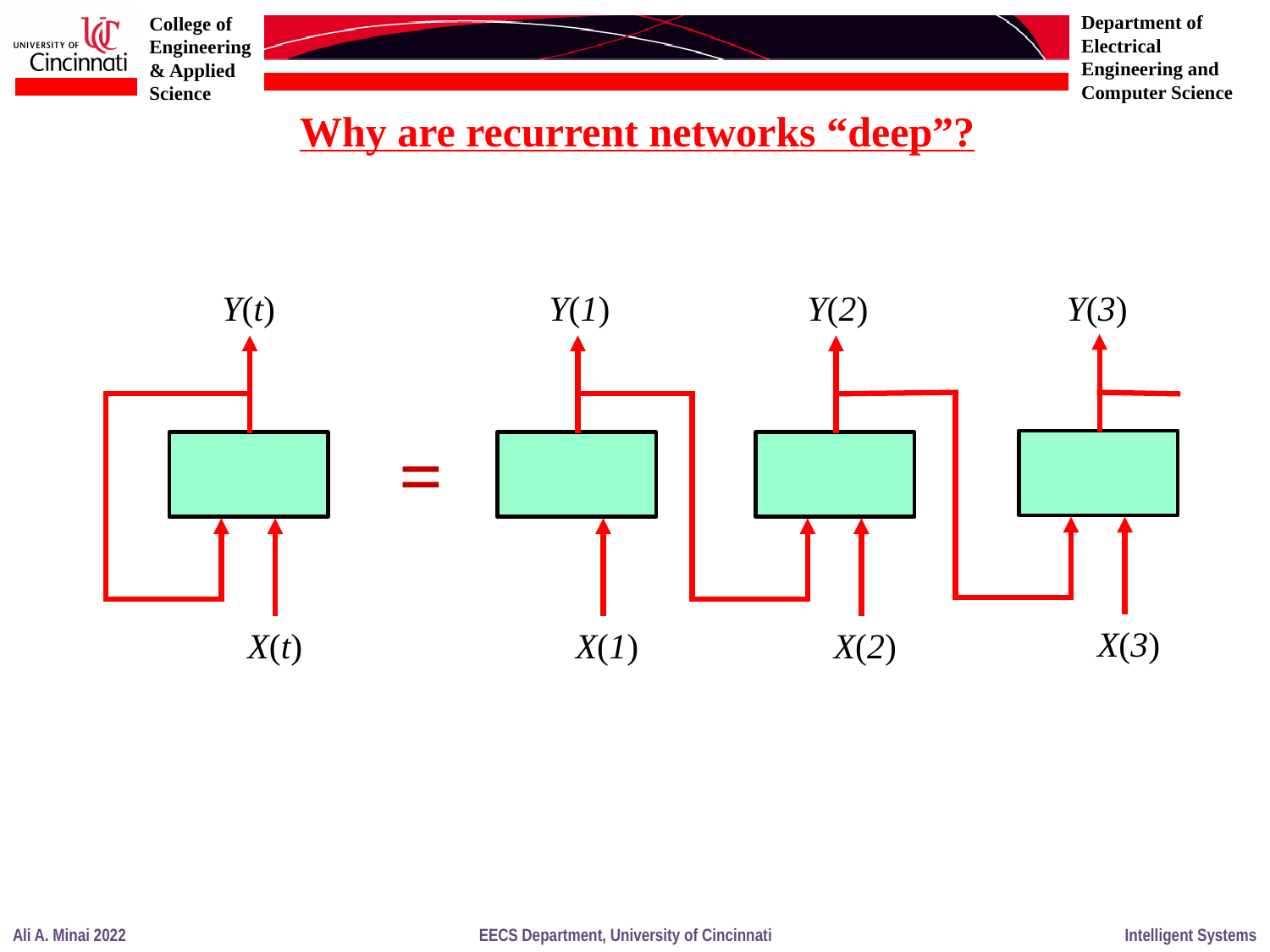

Why are recurrent networks “deep”?
Y(t)

X(t)
Y(1)
Y(2)
Y(3)
=

X(3)
X(1)
X(2)